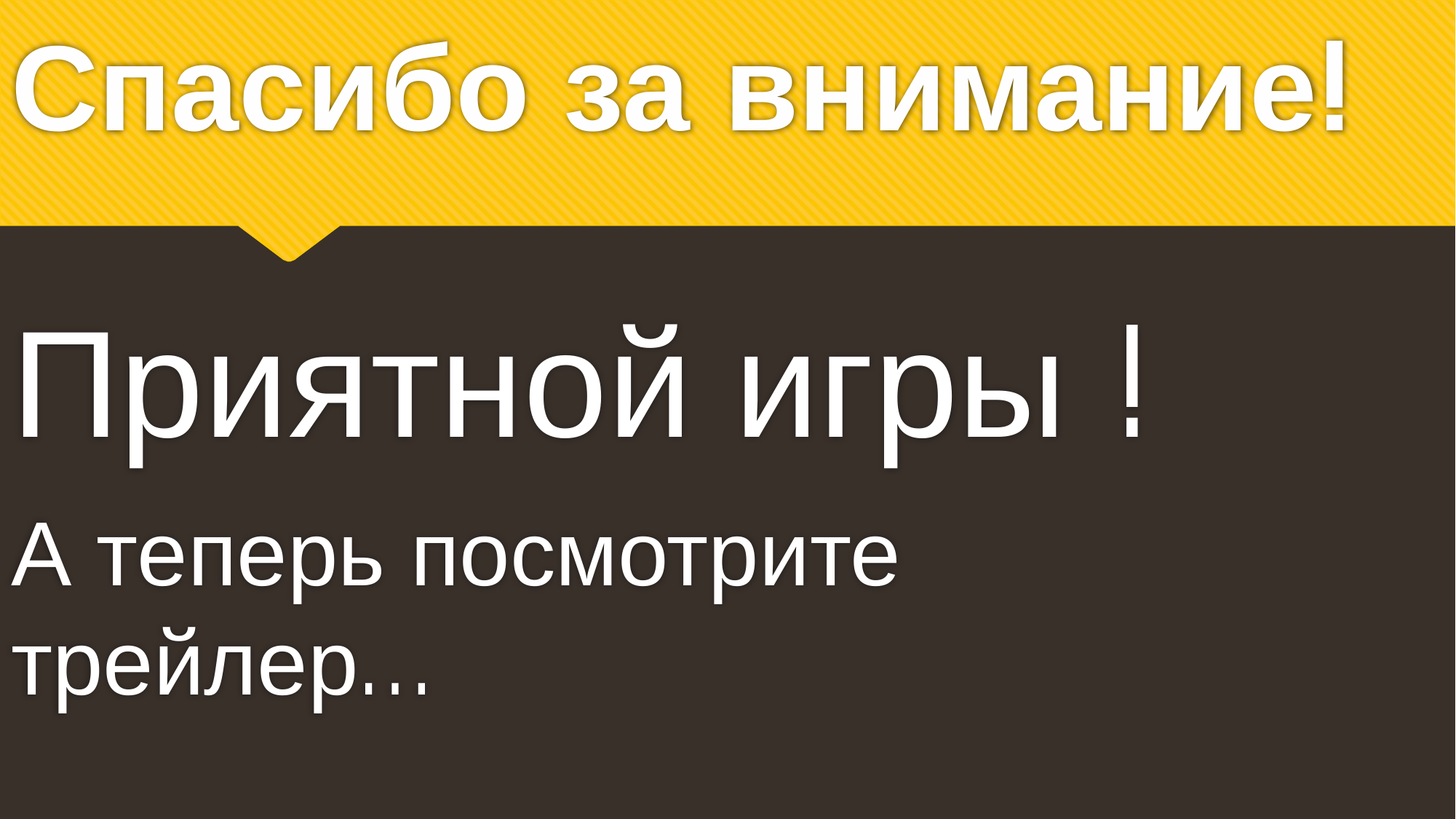

# Спасибо за внимание!
Приятной игры !
А теперь посмотрите трейлер…